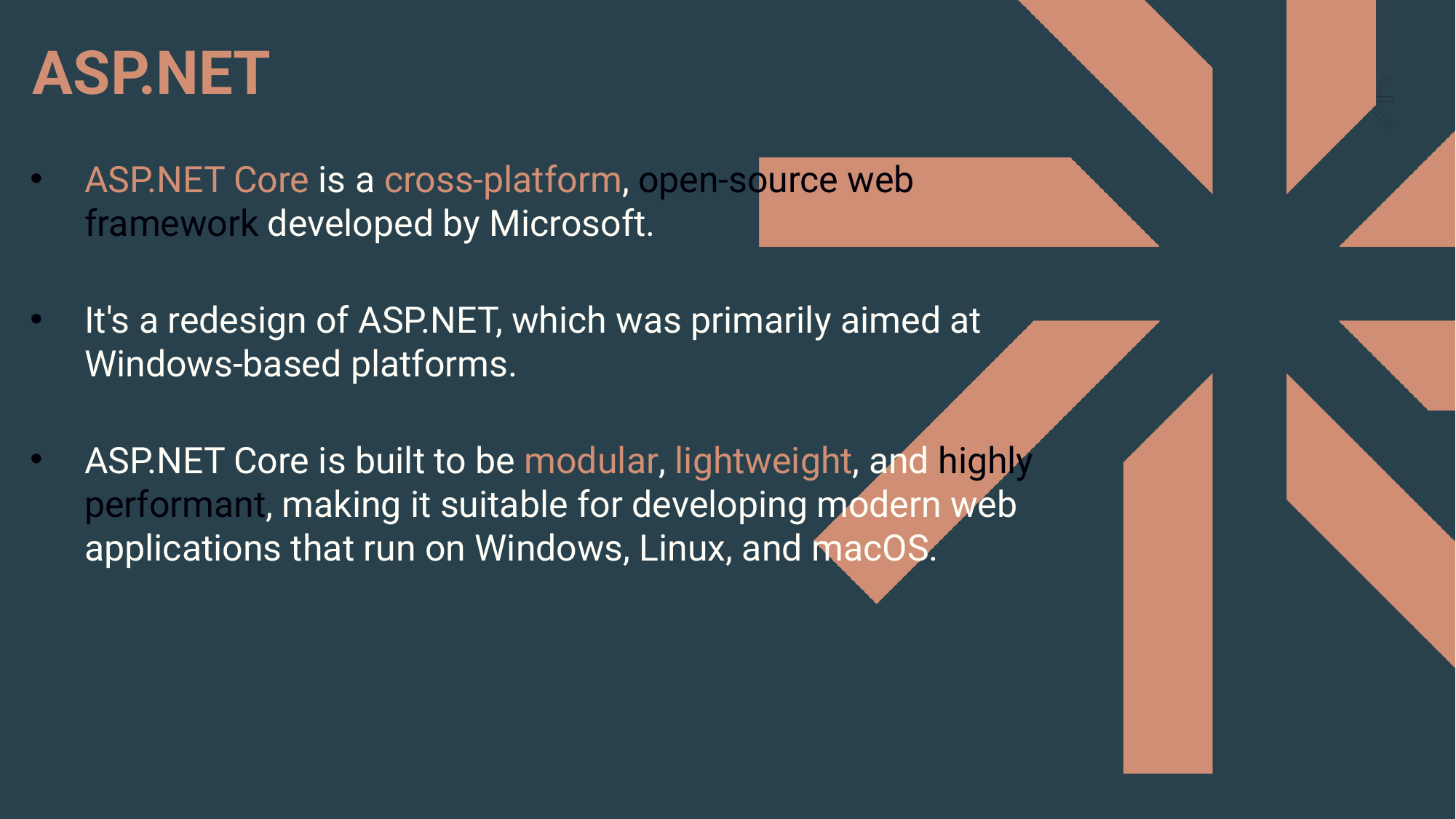

ASP.NET
ASP.NET Core is a cross-platform, open-source web framework developed by Microsoft.
It's a redesign of ASP.NET, which was primarily aimed at Windows-based platforms.
ASP.NET Core is built to be modular, lightweight, and highly performant, making it suitable for developing modern web applications that run on Windows, Linux, and macOS.